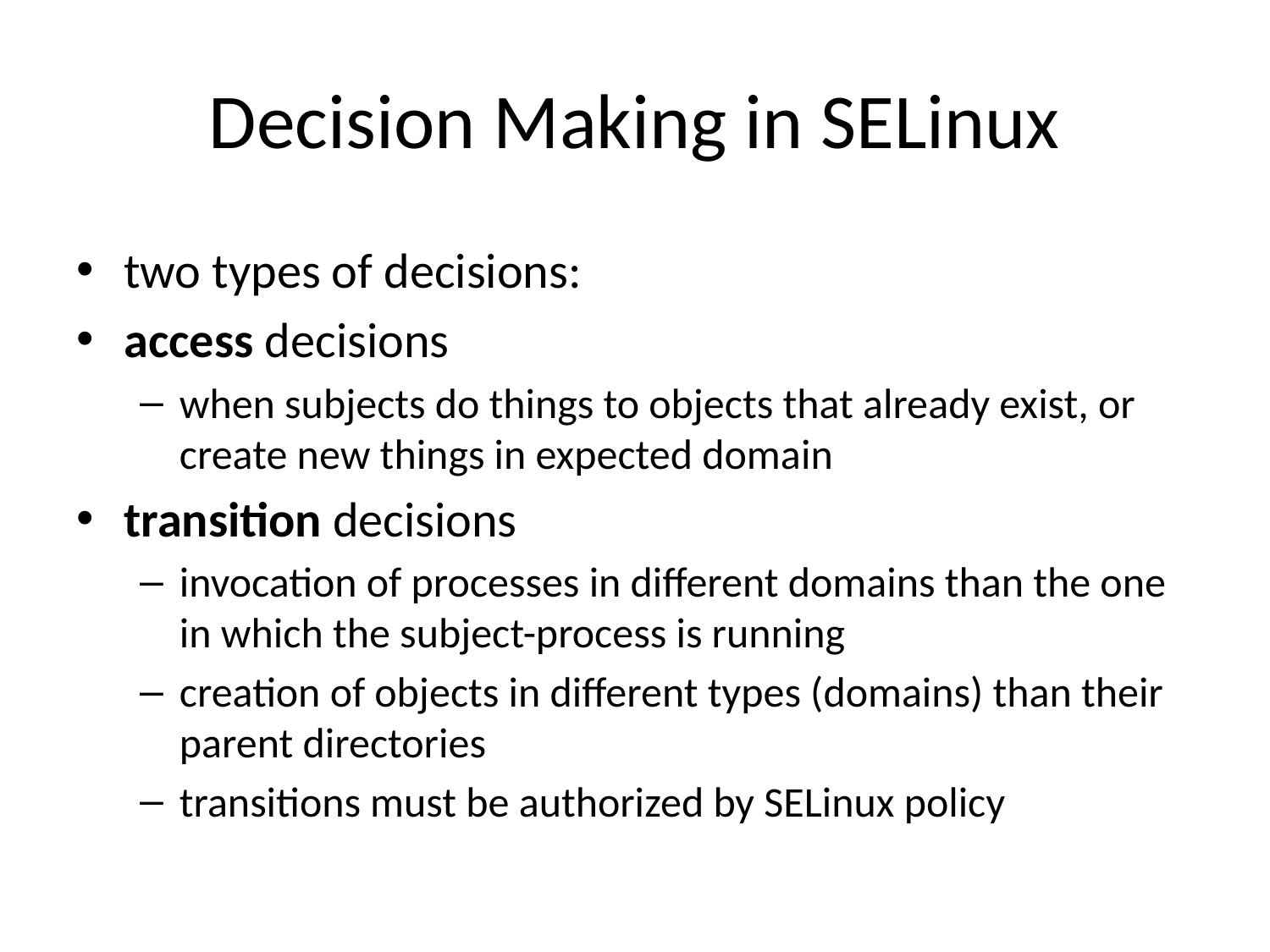

# Decision Making in SELinux
two types of decisions:
access decisions
when subjects do things to objects that already exist, or create new things in expected domain
transition decisions
invocation of processes in different domains than the one in which the subject-process is running
creation of objects in different types (domains) than their parent directories
transitions must be authorized by SELinux policy